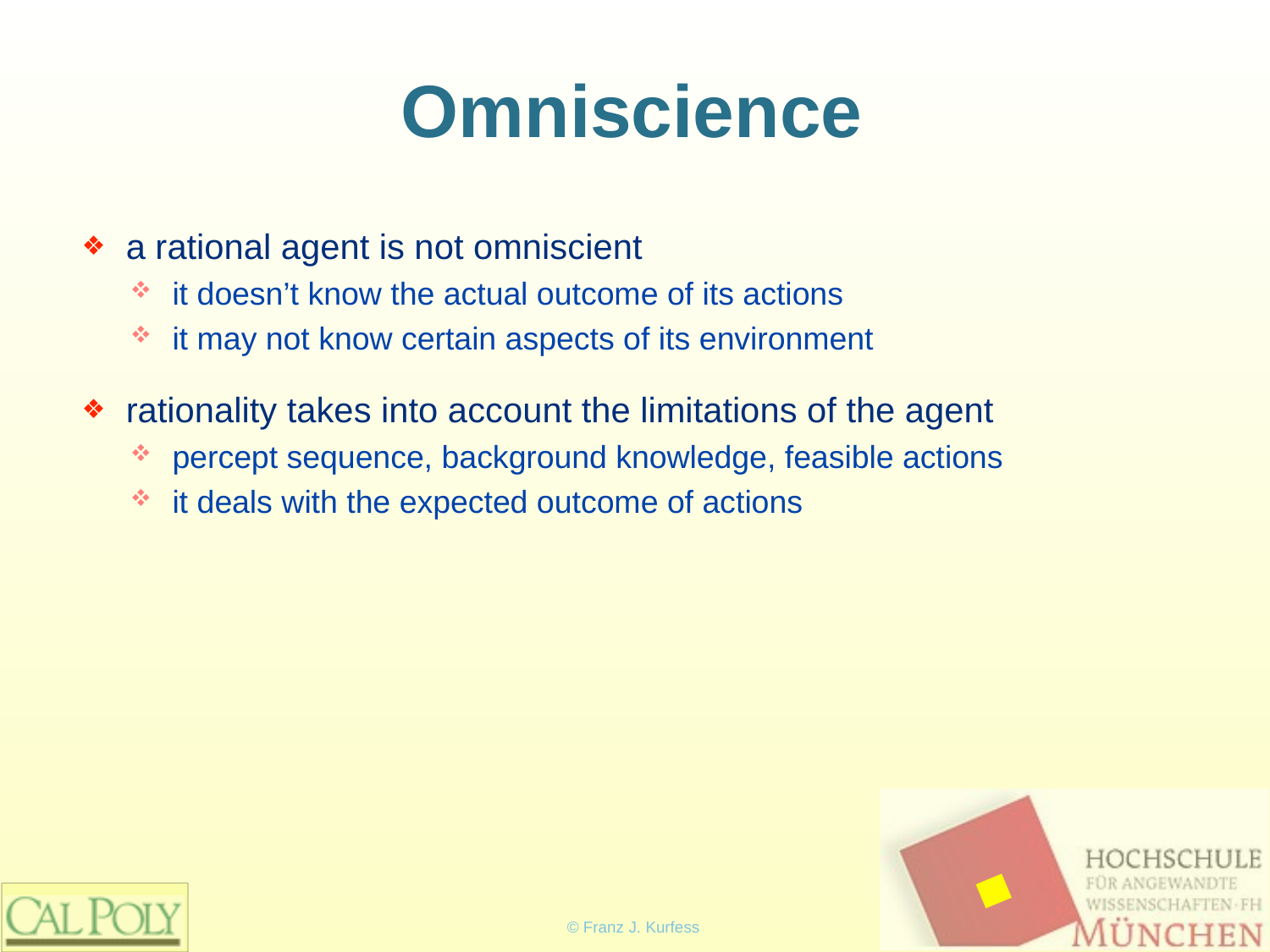

# Omniscience
a rational agent is not omniscient
it doesn’t know the actual outcome of its actions
it may not know certain aspects of its environment
rationality takes into account the limitations of the agent
percept sequence, background knowledge, feasible actions
it deals with the expected outcome of actions
20